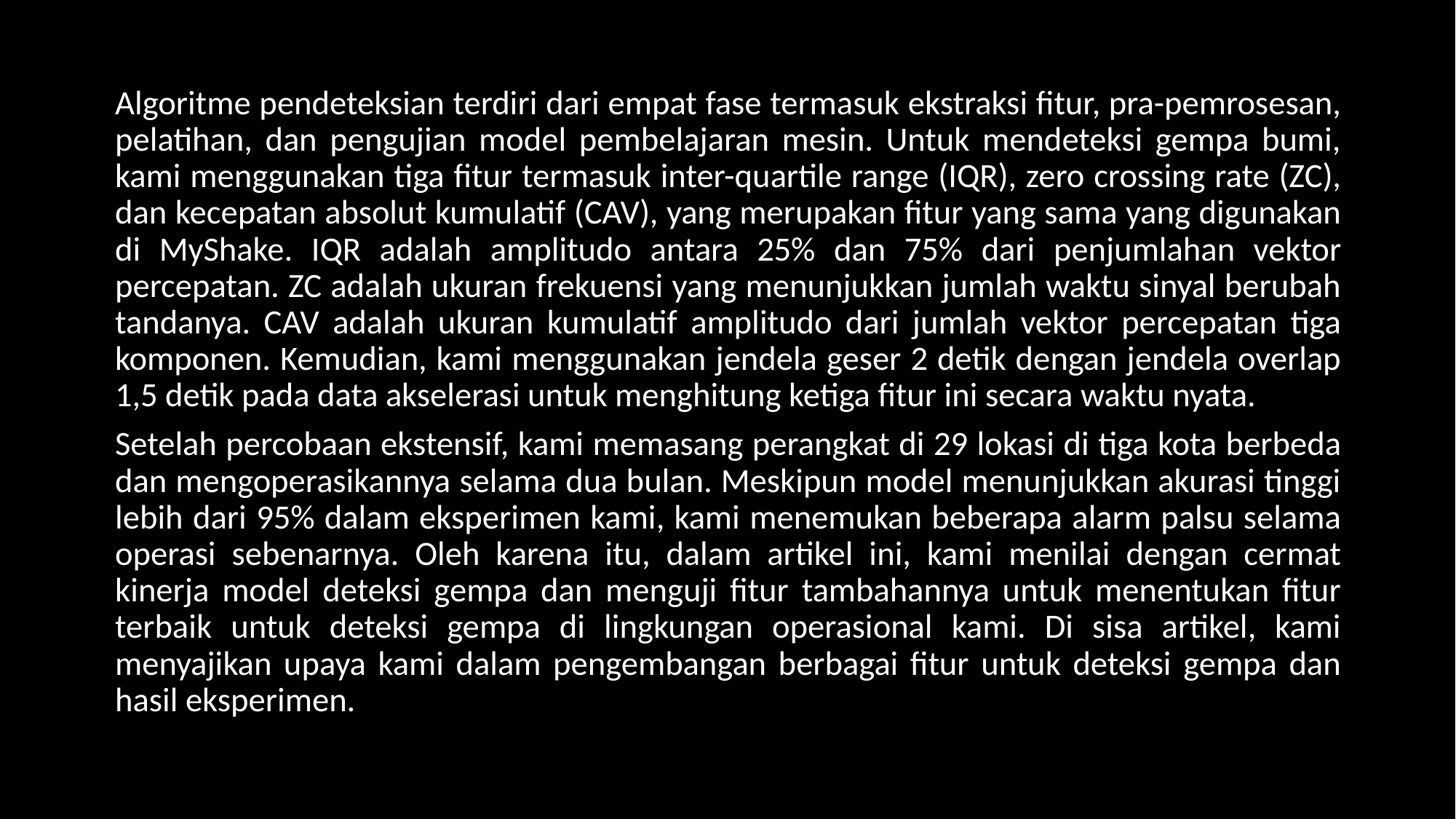

Algoritme pendeteksian terdiri dari empat fase termasuk ekstraksi fitur, pra-pemrosesan, pelatihan, dan pengujian model pembelajaran mesin. Untuk mendeteksi gempa bumi, kami menggunakan tiga fitur termasuk inter-quartile range (IQR), zero crossing rate (ZC), dan kecepatan absolut kumulatif (CAV), yang merupakan fitur yang sama yang digunakan di MyShake. IQR adalah amplitudo antara 25% dan 75% dari penjumlahan vektor percepatan. ZC adalah ukuran frekuensi yang menunjukkan jumlah waktu sinyal berubah tandanya. CAV adalah ukuran kumulatif amplitudo dari jumlah vektor percepatan tiga komponen. Kemudian, kami menggunakan jendela geser 2 detik dengan jendela overlap 1,5 detik pada data akselerasi untuk menghitung ketiga fitur ini secara waktu nyata.
Setelah percobaan ekstensif, kami memasang perangkat di 29 lokasi di tiga kota berbeda dan mengoperasikannya selama dua bulan. Meskipun model menunjukkan akurasi tinggi lebih dari 95% dalam eksperimen kami, kami menemukan beberapa alarm palsu selama operasi sebenarnya. Oleh karena itu, dalam artikel ini, kami menilai dengan cermat kinerja model deteksi gempa dan menguji fitur tambahannya untuk menentukan fitur terbaik untuk deteksi gempa di lingkungan operasional kami. Di sisa artikel, kami menyajikan upaya kami dalam pengembangan berbagai fitur untuk deteksi gempa dan hasil eksperimen.